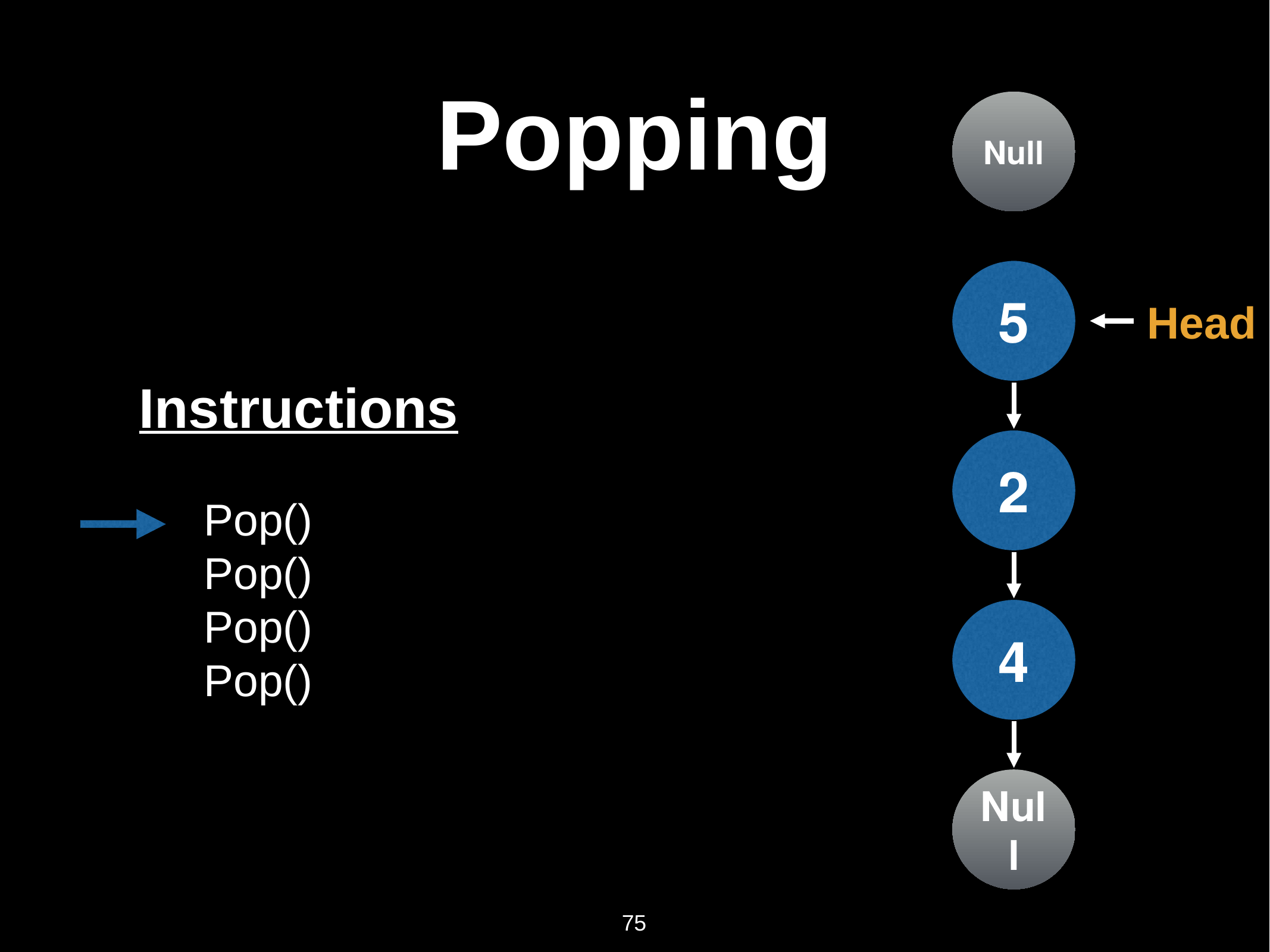

# Popping
Null
5
Head

Instructions

2
Pop()
Pop()
Pop()
Pop()

4

Null
75